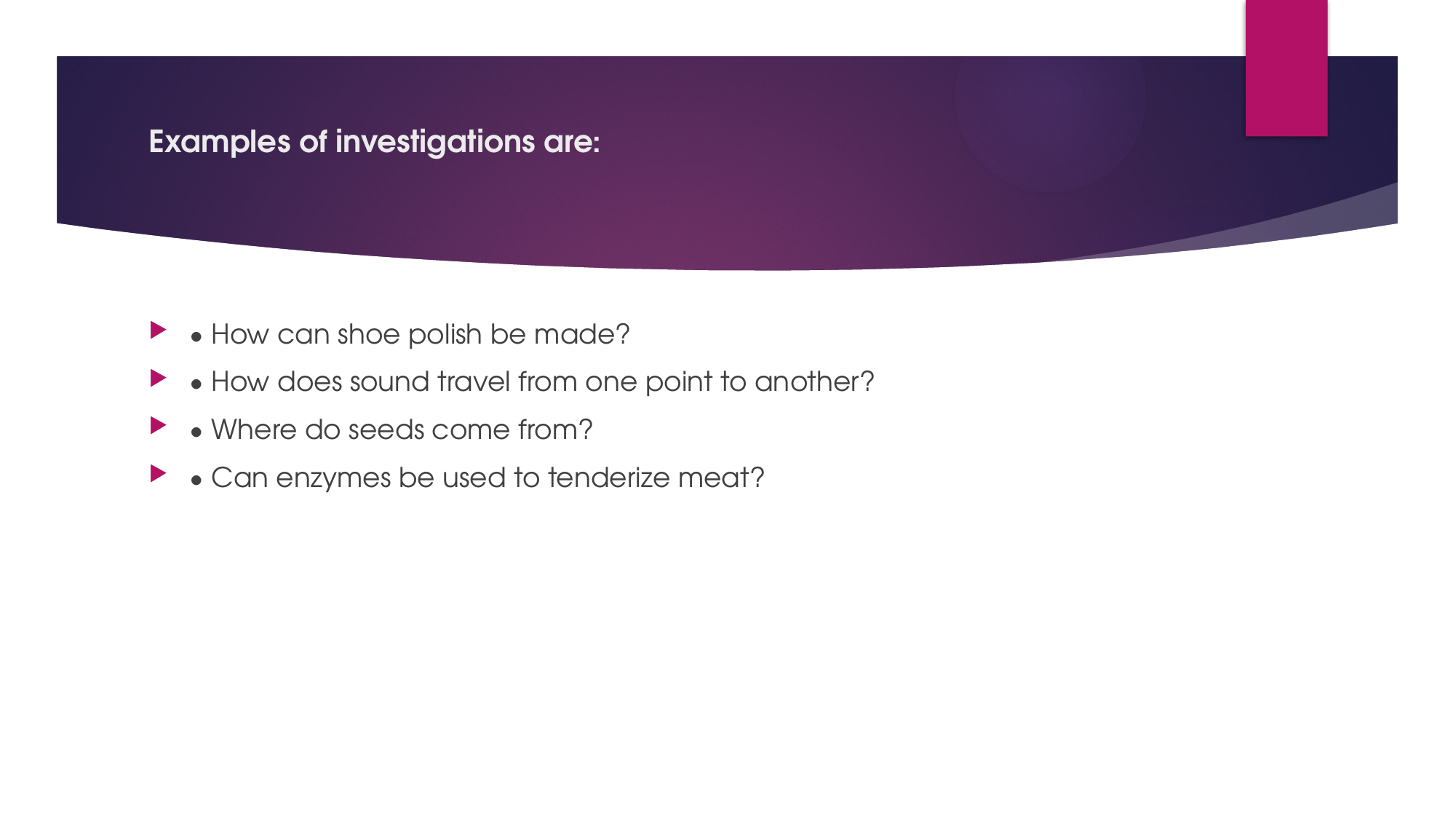

# Examples of investigations are:
• How can shoe polish be made?
• How does sound travel from one point to another?
• Where do seeds come from?
• Can enzymes be used to tenderize meat?